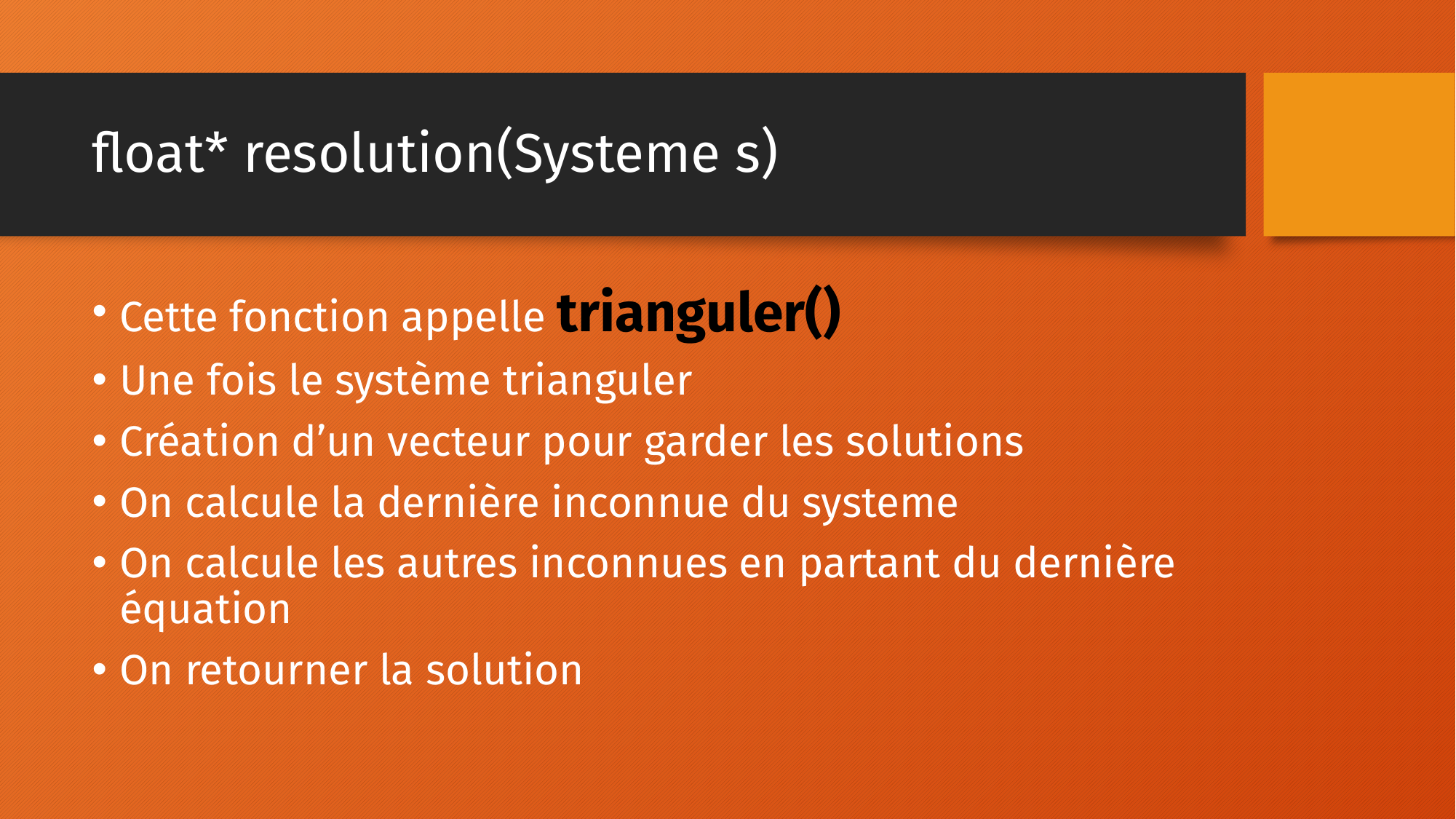

# float* resolution(Systeme s)
Cette fonction appelle trianguler()
Une fois le système trianguler
Création d’un vecteur pour garder les solutions
On calcule la dernière inconnue du systeme
On calcule les autres inconnues en partant du dernière équation
On retourner la solution